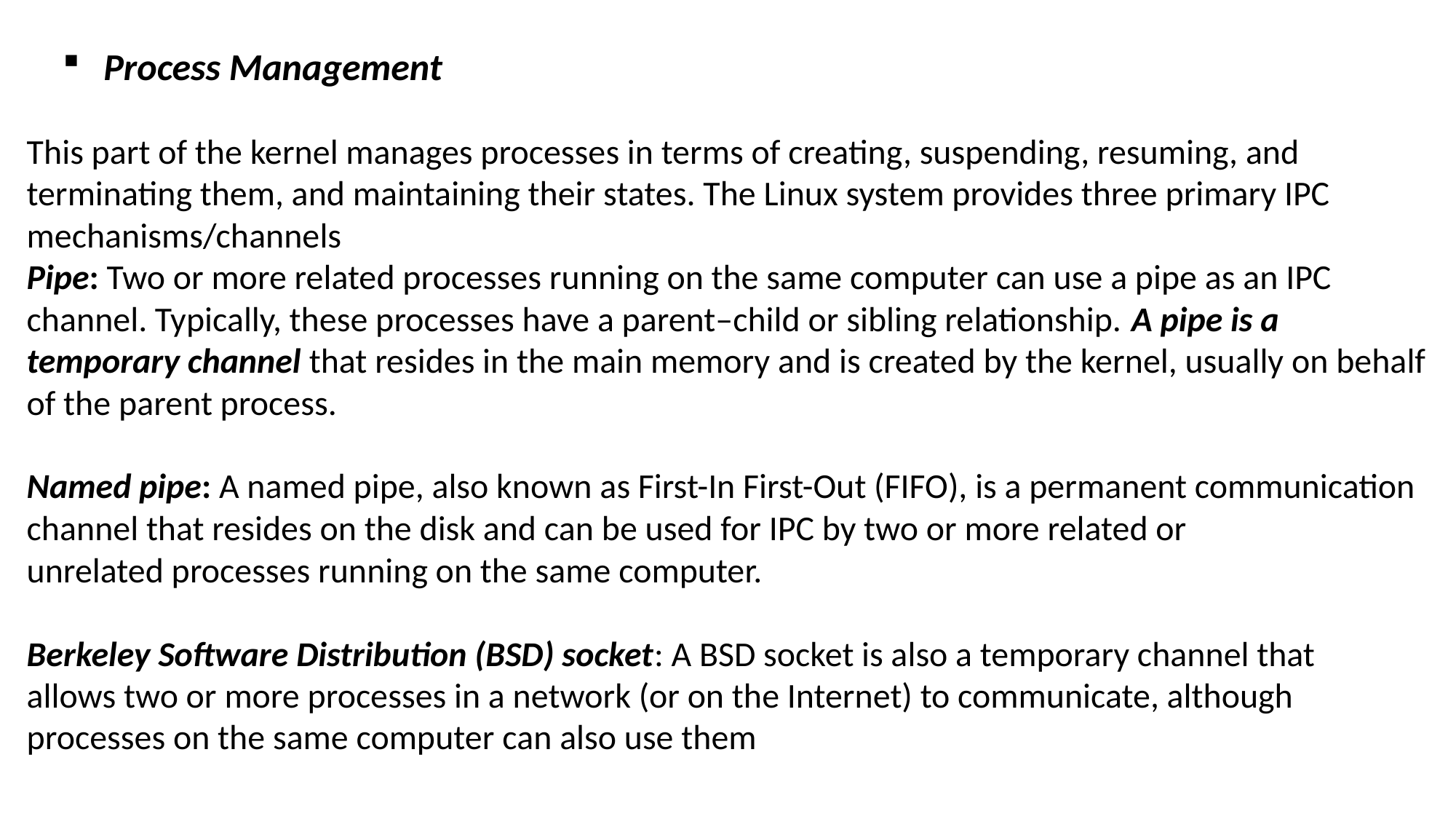

Process Management
This part of the kernel manages processes in terms of creating, suspending, resuming, and terminating them, and maintaining their states. The Linux system provides three primary IPC mechanisms/channels
Pipe: Two or more related processes running on the same computer can use a pipe as an IPC channel. Typically, these processes have a parent–child or sibling relationship. A pipe is a temporary channel that resides in the main memory and is created by the kernel, usually on behalf of the parent process.

Named pipe: A named pipe, also known as First-In First-Out (FIFO), is a permanent communication
channel that resides on the disk and can be used for IPC by two or more related or
unrelated processes running on the same computer.

Berkeley Software Distribution (BSD) socket: A BSD socket is also a temporary channel that
allows two or more processes in a network (or on the Internet) to communicate, although processes on the same computer can also use them